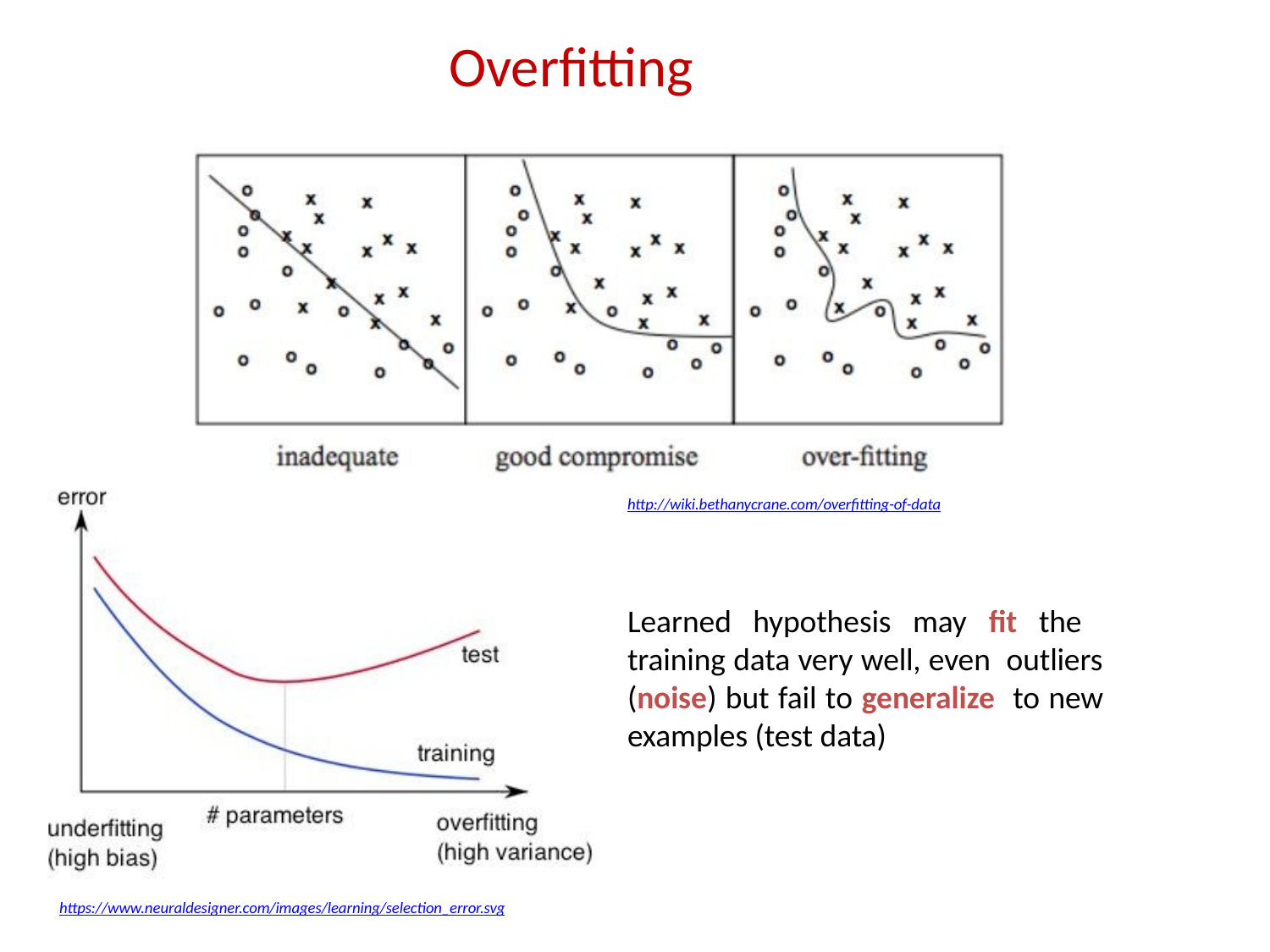

# Overfitting

http://wiki.bethanycrane.com/overfitting-of-data
Learned hypothesis may fit the  training data very well, even  outliers (noise) but fail to generalize  to new examples (test data)
https://www.neuraldesigner.com/images/learning/selection_error.svg